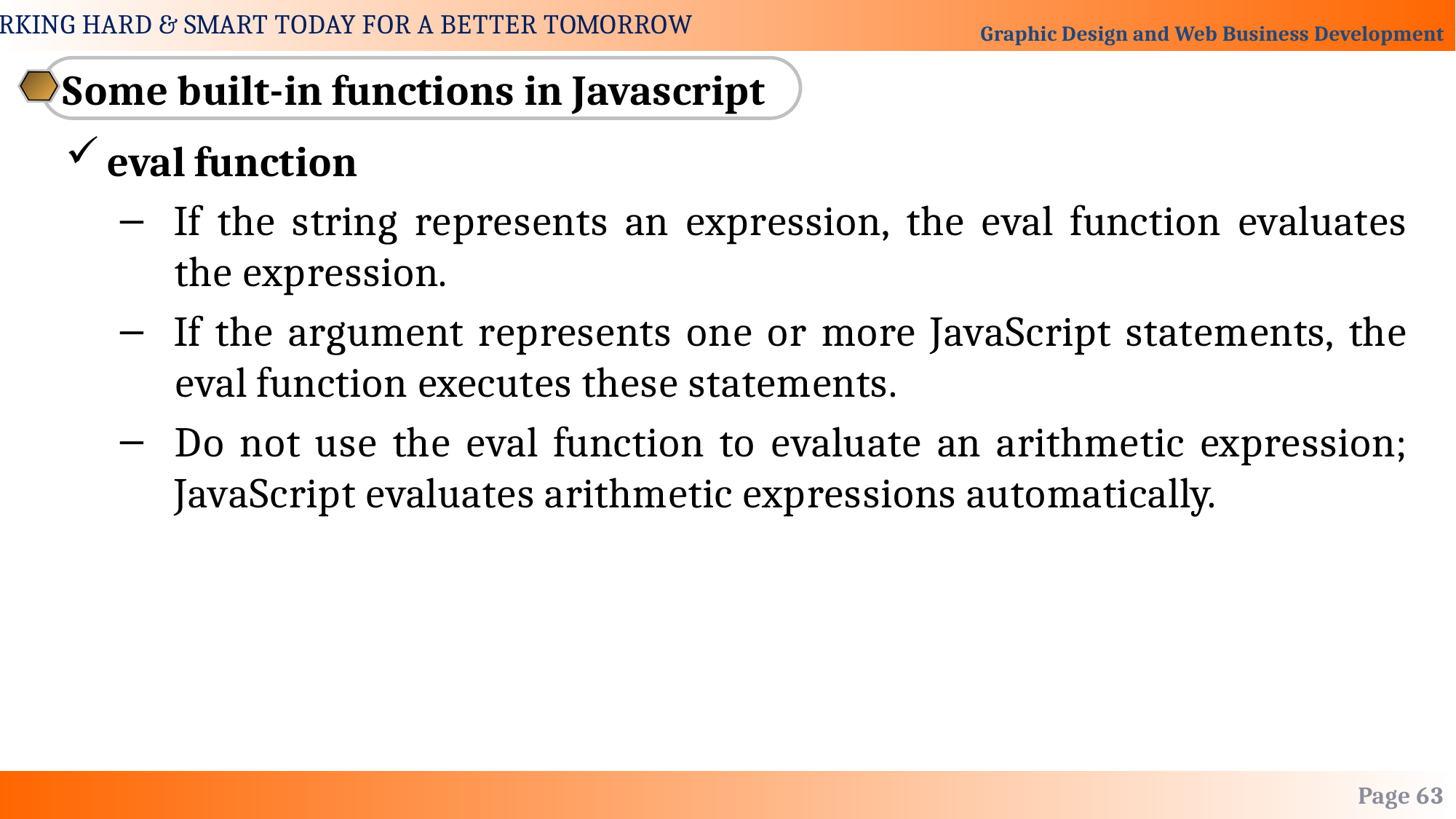

Some built-in functions in Javascript

eval function
If the string represents an expression, the eval function evaluates the expression.
If the argument represents one or more JavaScript statements, the eval function executes these statements.
Do not use the eval function to evaluate an arithmetic expression; JavaScript evaluates arithmetic expressions automatically.
Page 63